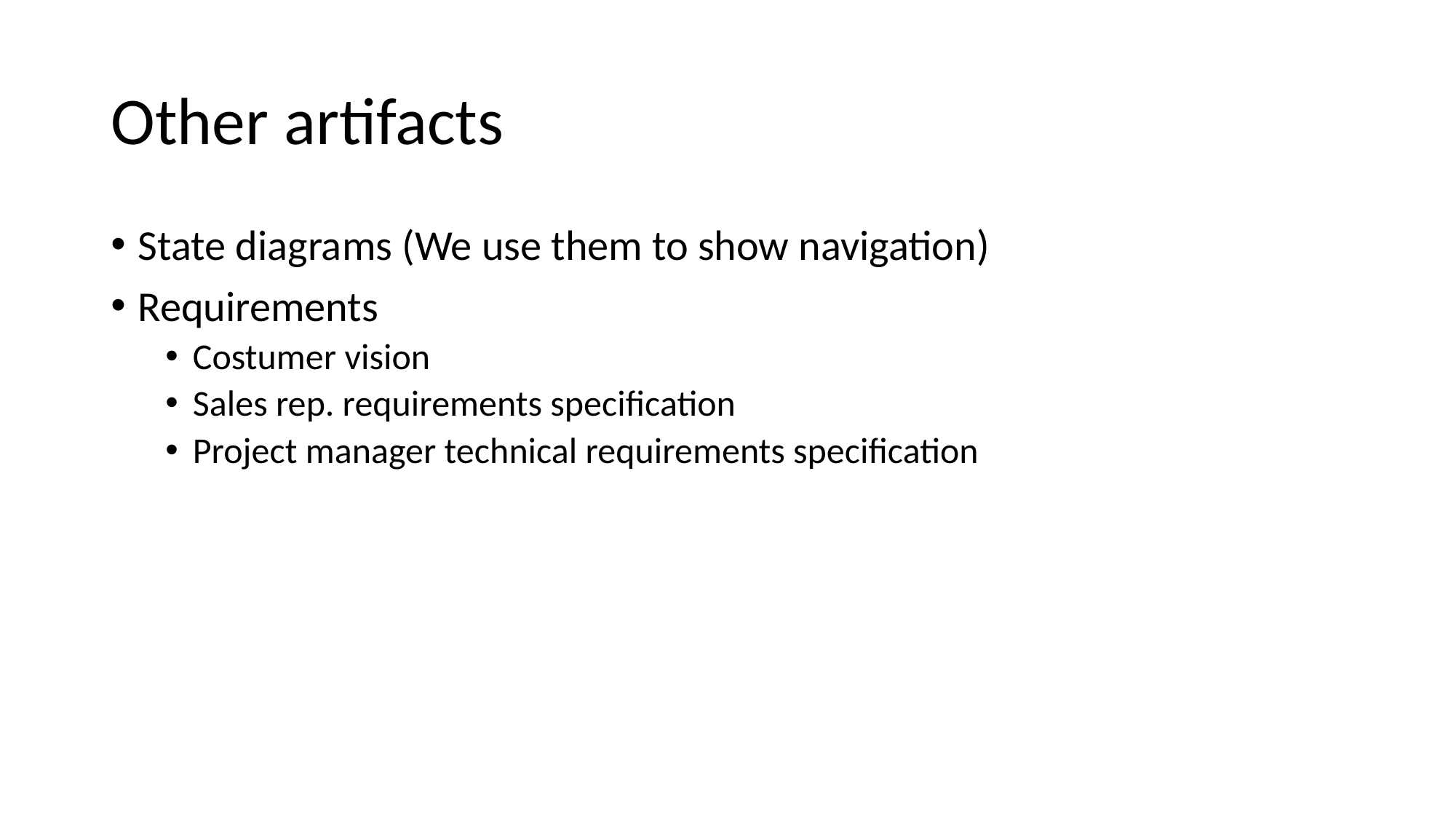

# Other artifacts
State diagrams (We use them to show navigation)
Requirements
Costumer vision
Sales rep. requirements specification
Project manager technical requirements specification